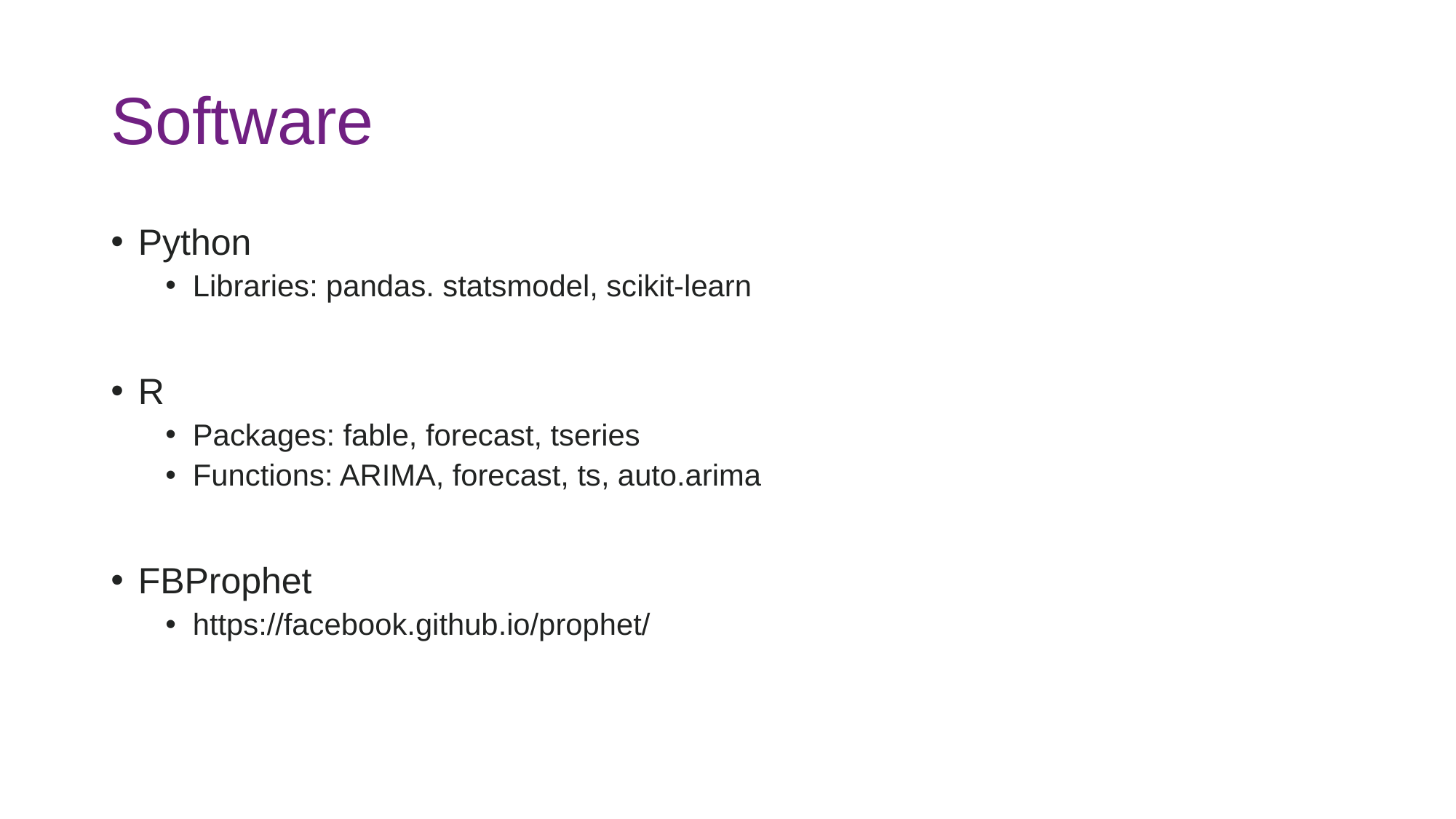

# Software
Python
Libraries: pandas. statsmodel, scikit-learn

R
Packages: fable, forecast, tseries
Functions: ARIMA, forecast, ts, auto.arima

FBProphet
https://facebook.github.io/prophet/